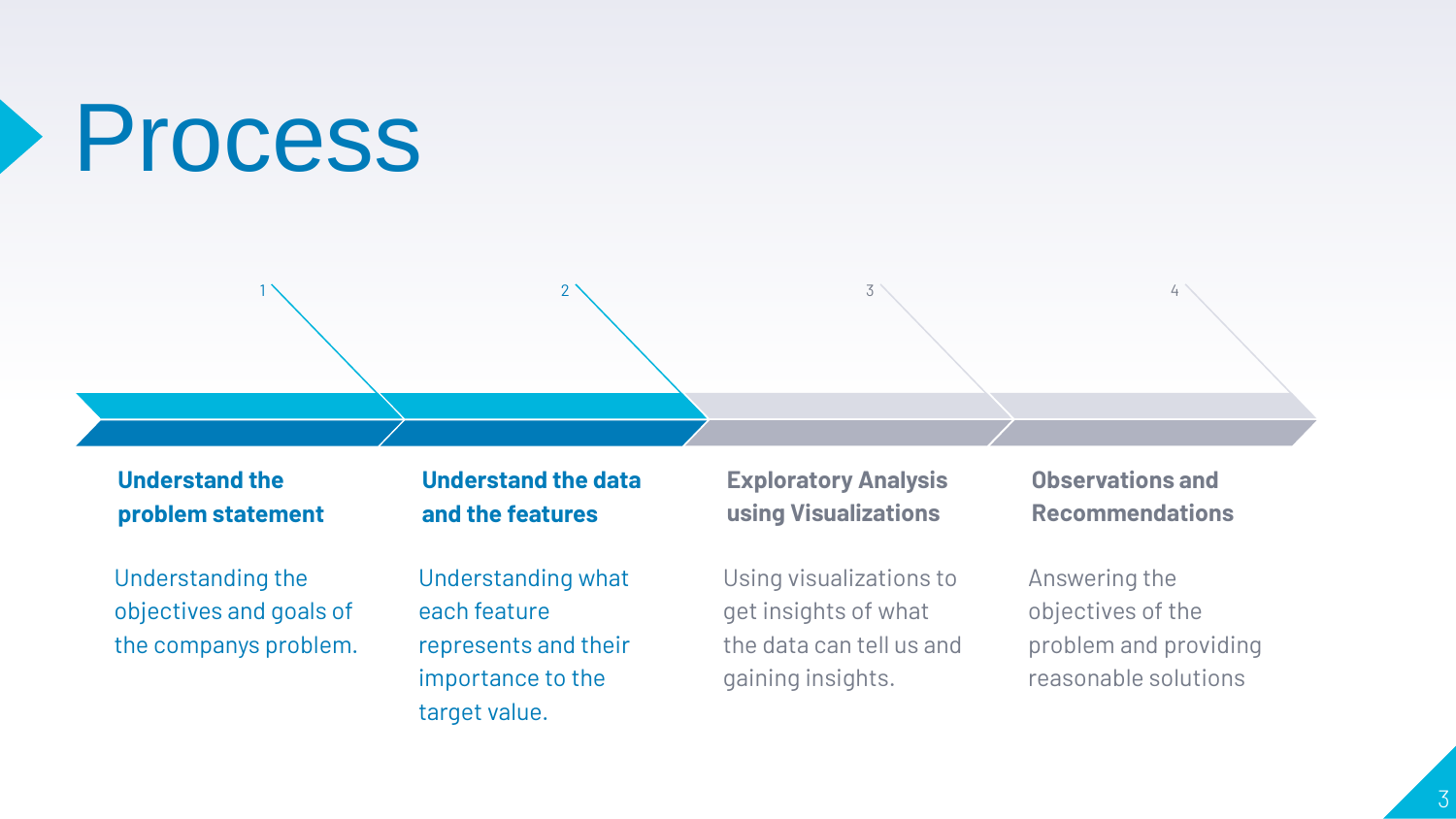

# Process
4

Observations and Recommendations
Answering the objectives of the problem and providing reasonable solutions
3

Exploratory Analysis using Visualizations
Using visualizations to get insights of what the data can tell us and gaining insights.
1

Understand the problem statement
Understanding the objectives and goals of the companys problem.
2

Understand the data and the features
Understanding what each feature represents and their importance to the target value.
3